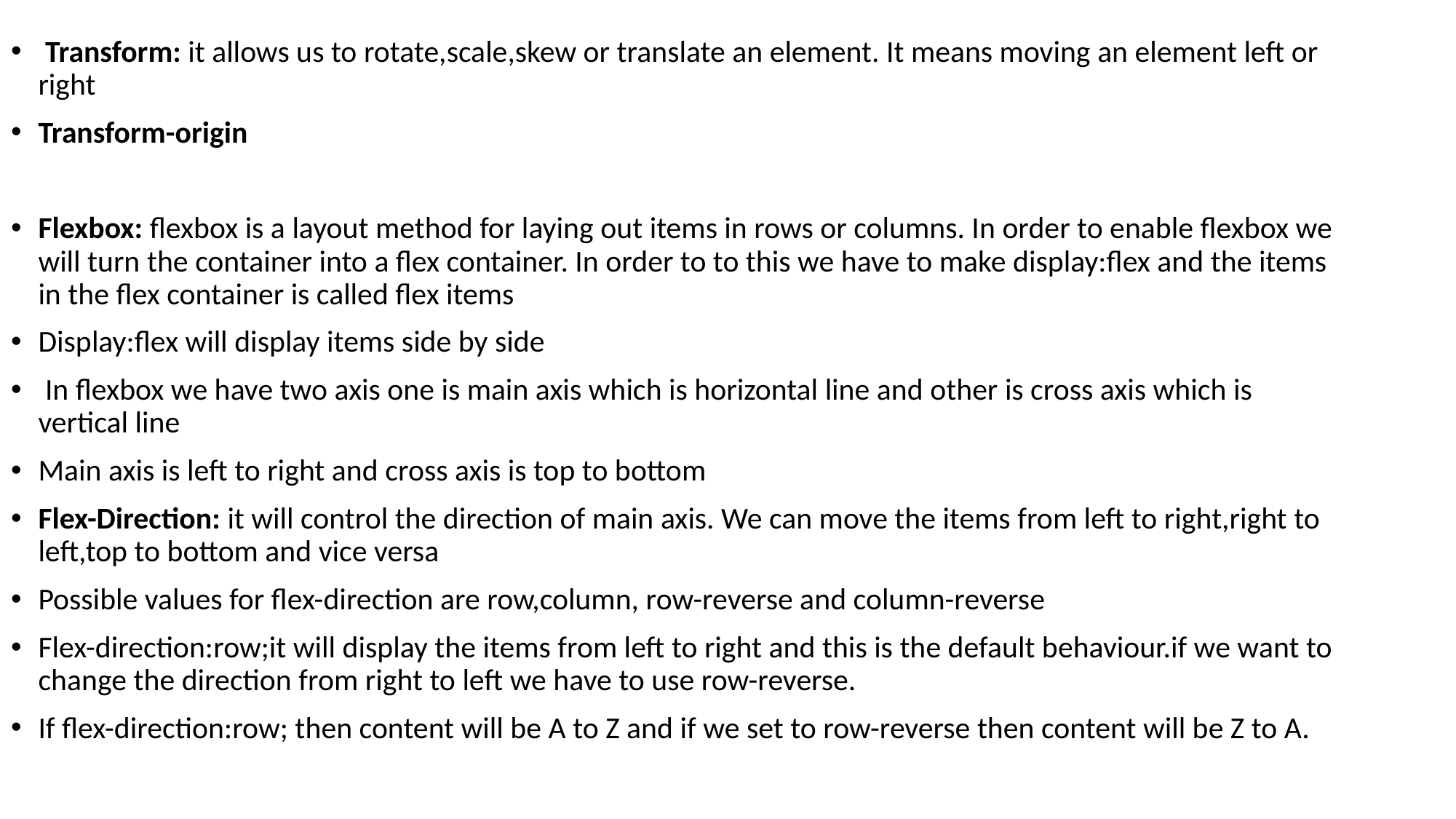

Transform: it allows us to rotate,scale,skew or translate an element. It means moving an element left or right
Transform-origin

Flexbox: flexbox is a layout method for laying out items in rows or columns. In order to enable flexbox we will turn the container into a flex container. In order to to this we have to make display:flex and the items in the flex container is called flex items
Display:flex will display items side by side
 In flexbox we have two axis one is main axis which is horizontal line and other is cross axis which is vertical line
Main axis is left to right and cross axis is top to bottom
Flex-Direction: it will control the direction of main axis. We can move the items from left to right,right to left,top to bottom and vice versa
Possible values for flex-direction are row,column, row-reverse and column-reverse
Flex-direction:row;it will display the items from left to right and this is the default behaviour.if we want to change the direction from right to left we have to use row-reverse.
If flex-direction:row; then content will be A to Z and if we set to row-reverse then content will be Z to A.